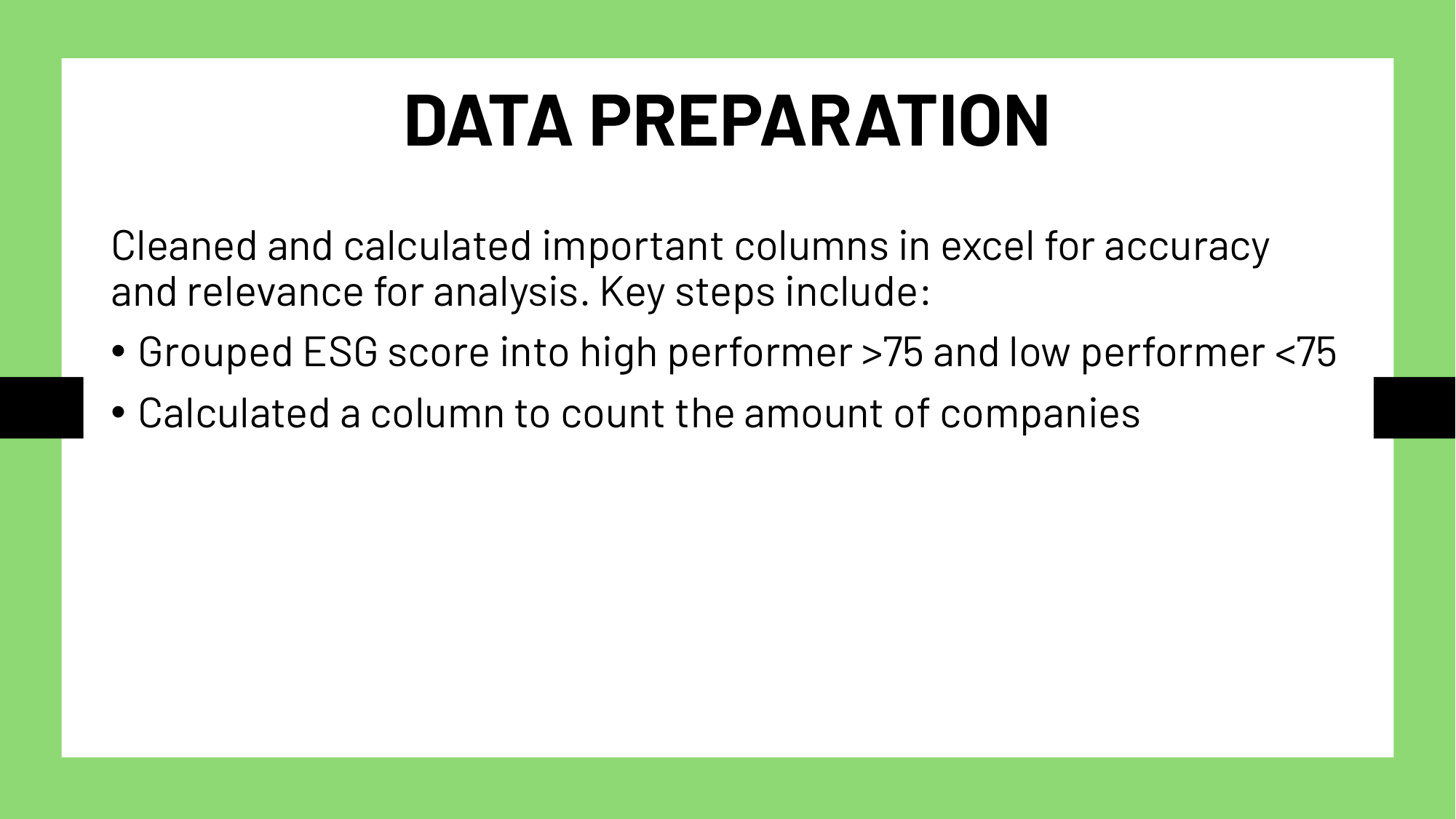

# DATA PREPARATION
Cleaned and calculated important columns in excel for accuracy and relevance for analysis. Key steps include:
Grouped ESG score into high performer >75 and low performer <75
Calculated a column to count the amount of companies